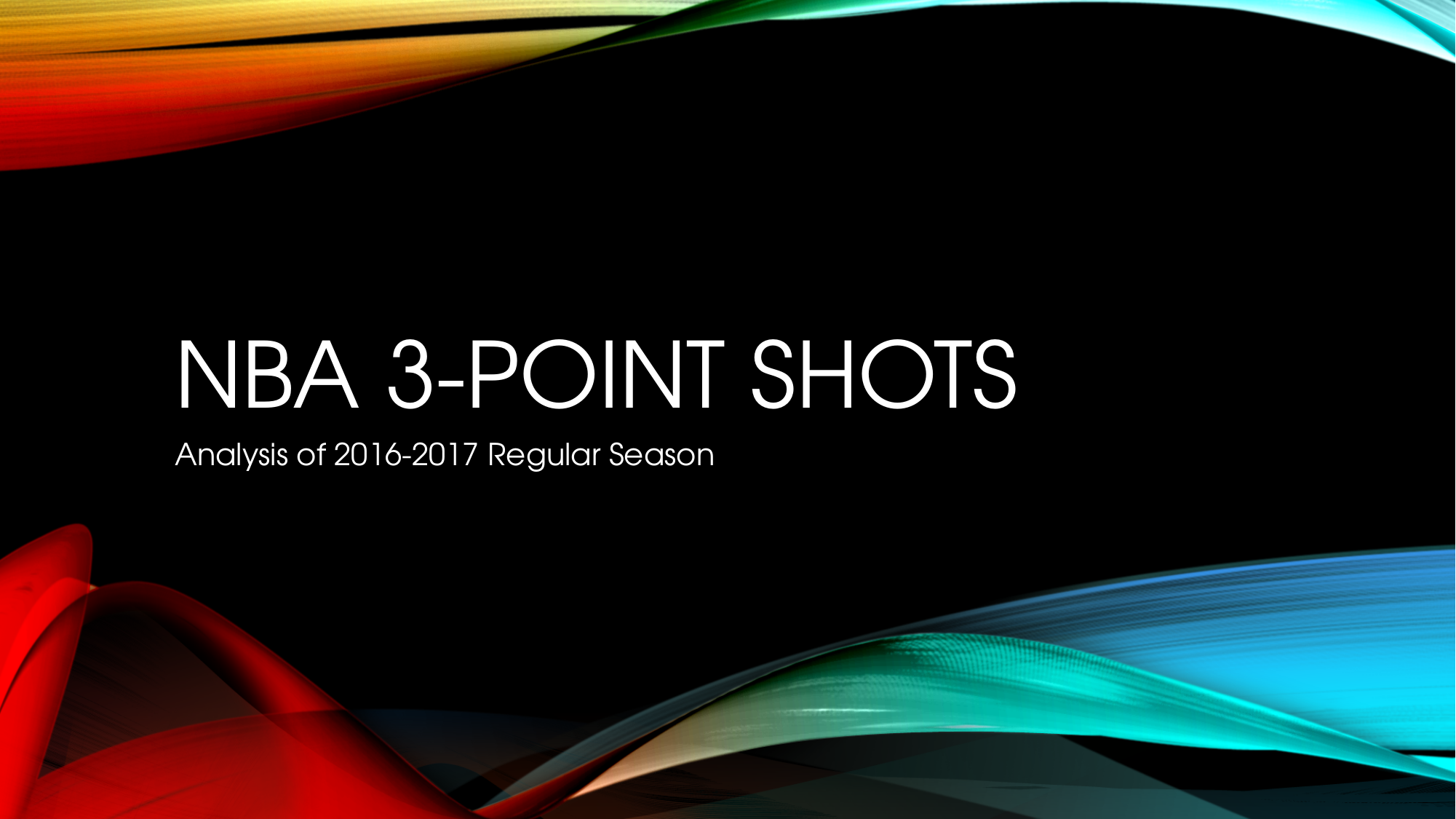

# Nba 3-Point Shots
Analysis of 2016-2017 Regular Season